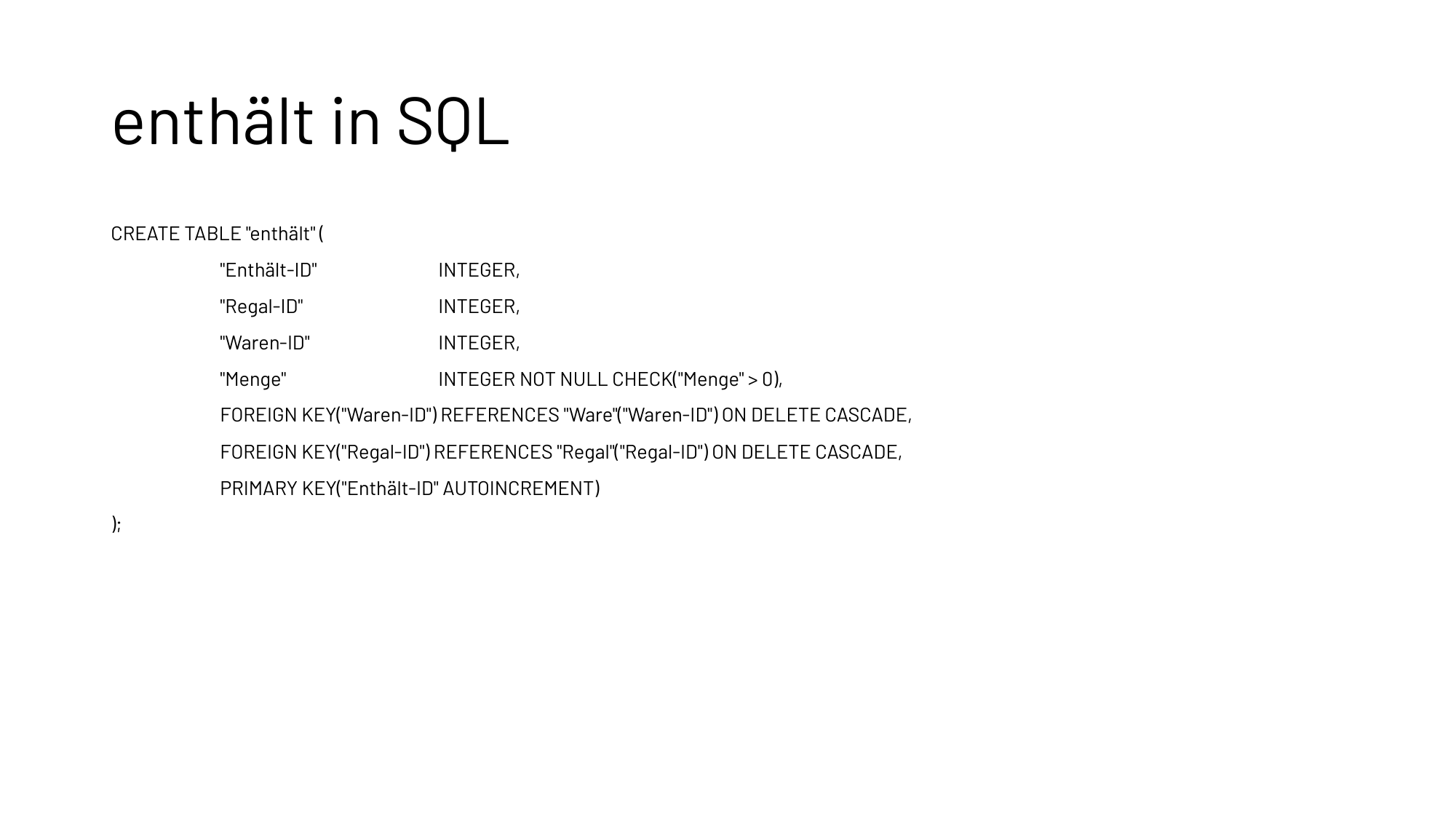

# enthält in SQL
CREATE TABLE "enthält" (
	"Enthält-ID"		INTEGER,
	"Regal-ID"		INTEGER,
	"Waren-ID"		INTEGER,
	"Menge"		INTEGER NOT NULL CHECK("Menge" > 0),
	FOREIGN KEY("Waren-ID") REFERENCES "Ware"("Waren-ID") ON DELETE CASCADE,
	FOREIGN KEY("Regal-ID") REFERENCES "Regal"("Regal-ID") ON DELETE CASCADE,
	PRIMARY KEY("Enthält-ID" AUTOINCREMENT)
);